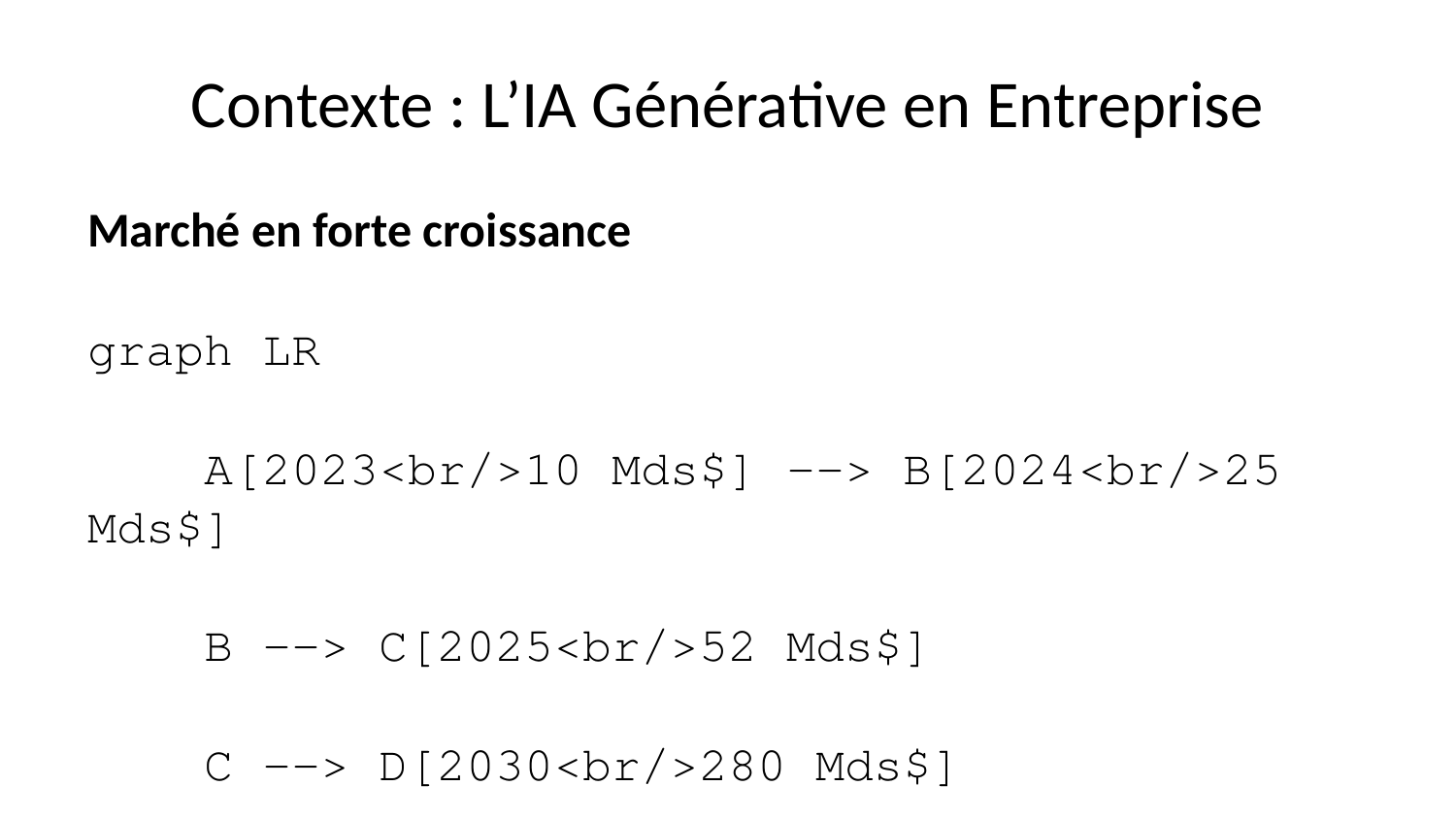

# Contexte : L’IA Générative en Entreprise
Marché en forte croissance
graph LR
    A[2023<br/>10 Mds$] --> B[2024<br/>25 Mds$]
    B --> C[2025<br/>52 Mds$]
    C --> D[2030<br/>280 Mds$]

    style A fill:#2E4053,color:#fff
    style B fill:#2E4053,color:#fff
    style C fill:#3498DB,color:#fff
    style D fill:#3498DB,color:#fff
Taux de croissance annuel : +42% (CAGR 2023-2030)
Adoption croissante
85% des entreprises expérimentent l’IA générative (2024)
52% citent la confidentialité comme frein majeur
68% s’inquiètent des coûts d’abonnement croissants
Opportunité : IA locale résout ces 2 problèmes